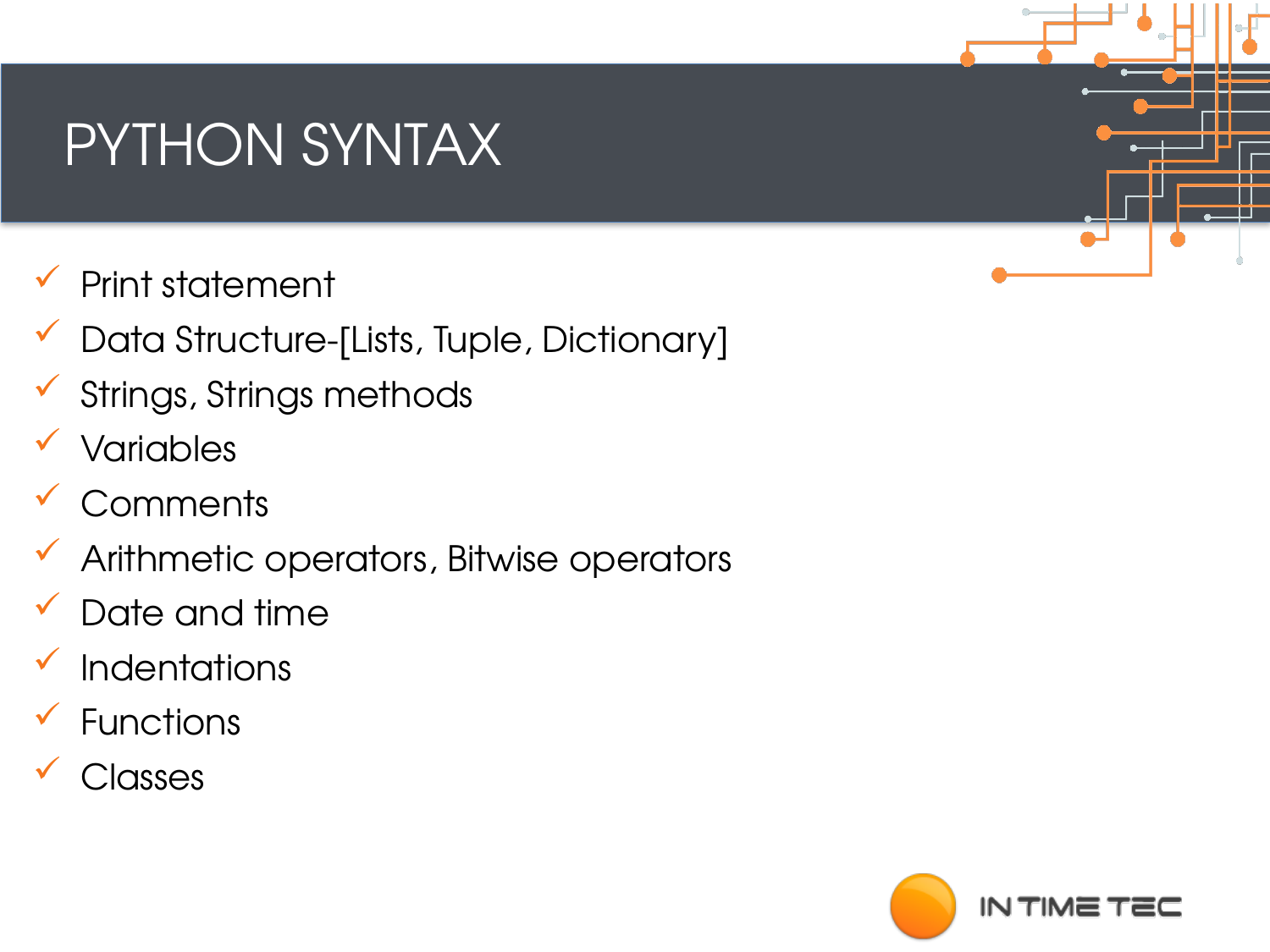

# Python SyntAx
Print statement
Data Structure-[Lists, Tuple, Dictionary]
Strings, Strings methods
Variables
Comments
Arithmetic operators, Bitwise operators
Date and time
Indentations
Functions
Classes